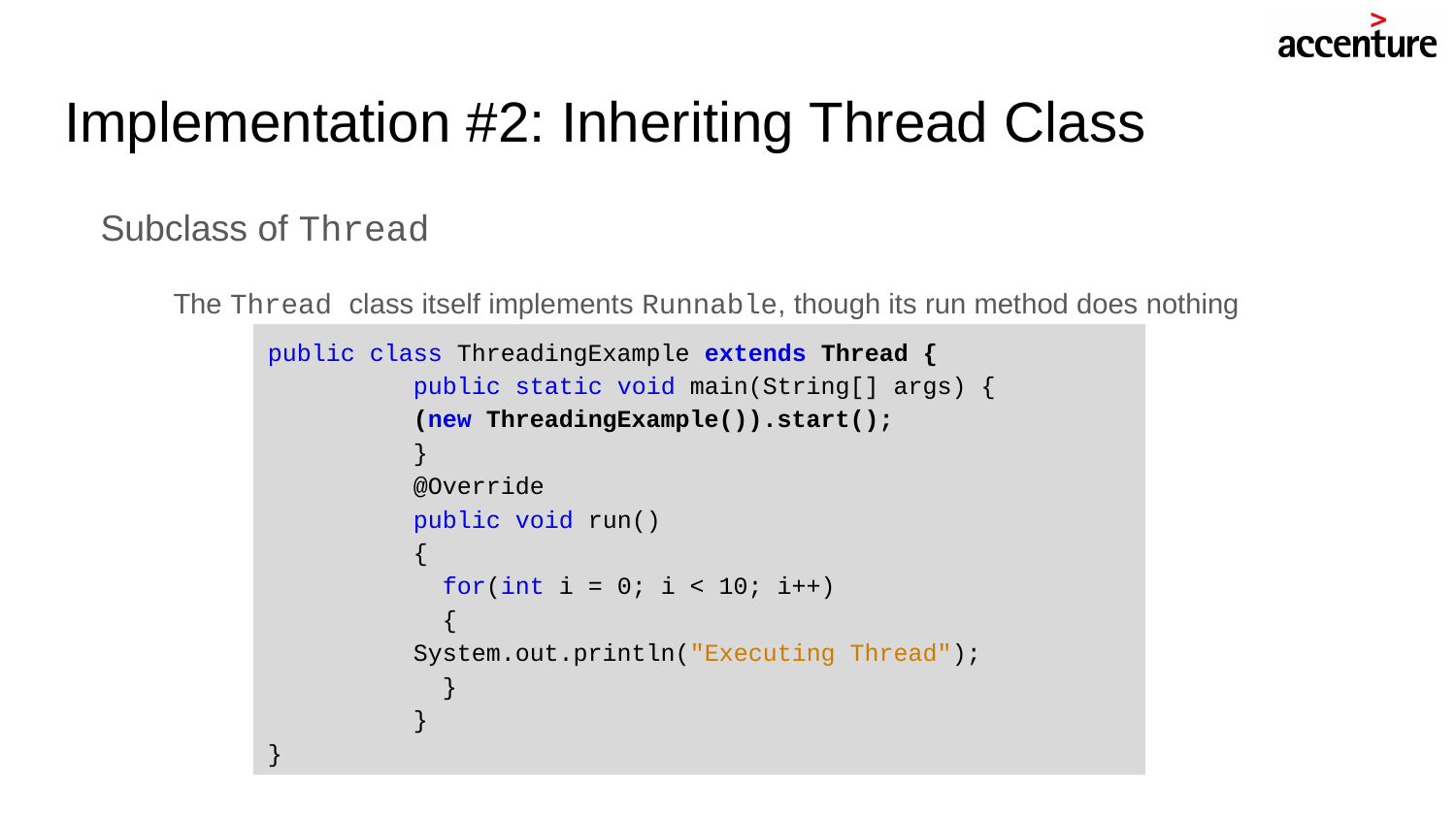

# Implementation #2: Inheriting Thread Class
Subclass of Thread
The Thread class itself implements Runnable, though its run method does nothing
public class ThreadingExample extends Thread {
	public static void main(String[] args) {
       	(new ThreadingExample()).start();
	}
	@Override
	public void run()
	{
    	  for(int i = 0; i < 10; i++)
    	  {
        	System.out.println("Executing Thread");
    	  }
	}
}